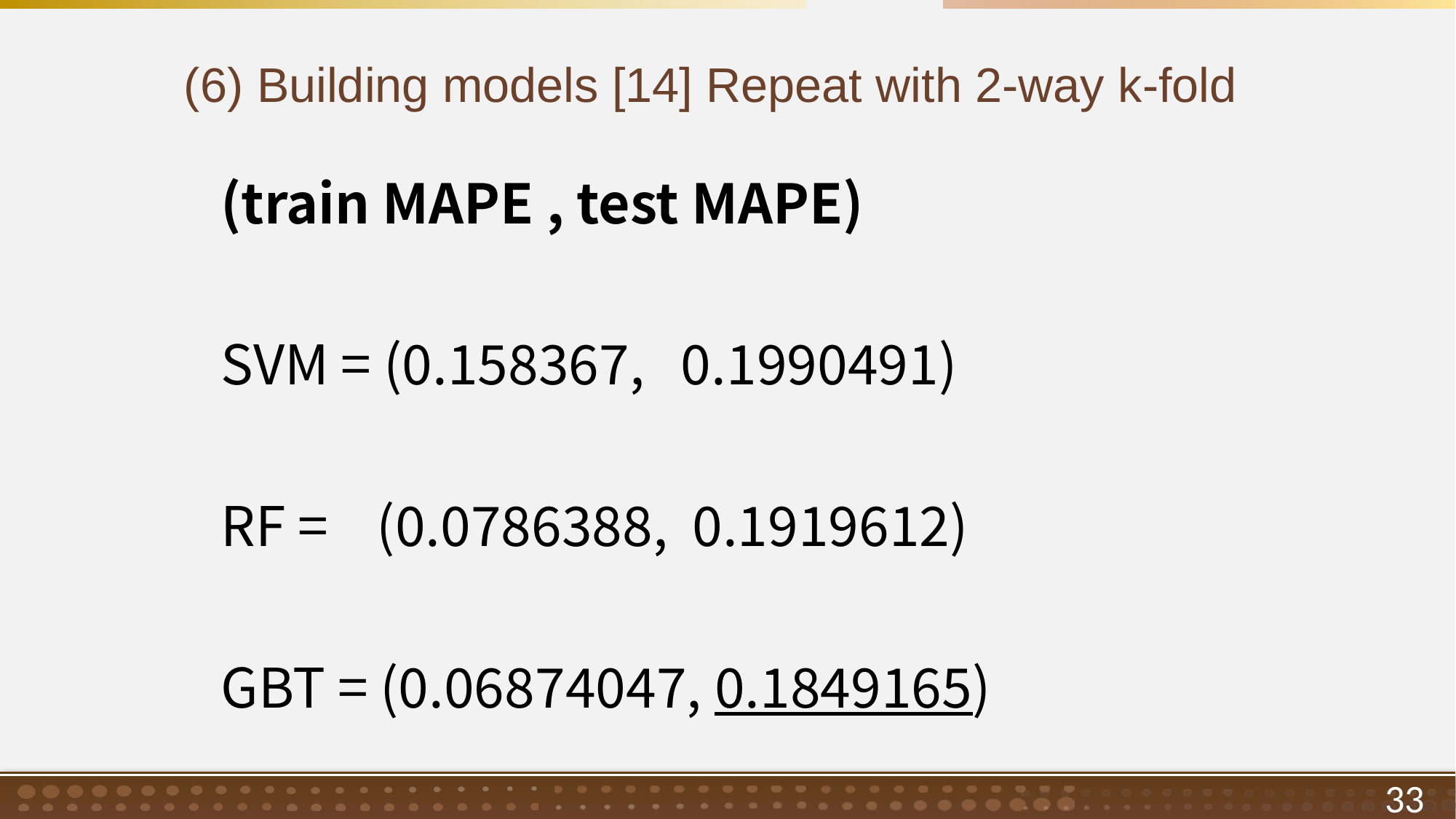

# (6) Building models [14] Repeat with 2-way k-fold
(train MAPE , test MAPE)

SVM = (0.158367,   0.1990491)

RF =    (0.0786388,  0.1919612)

GBT = (0.06874047, 0.1849165)
33